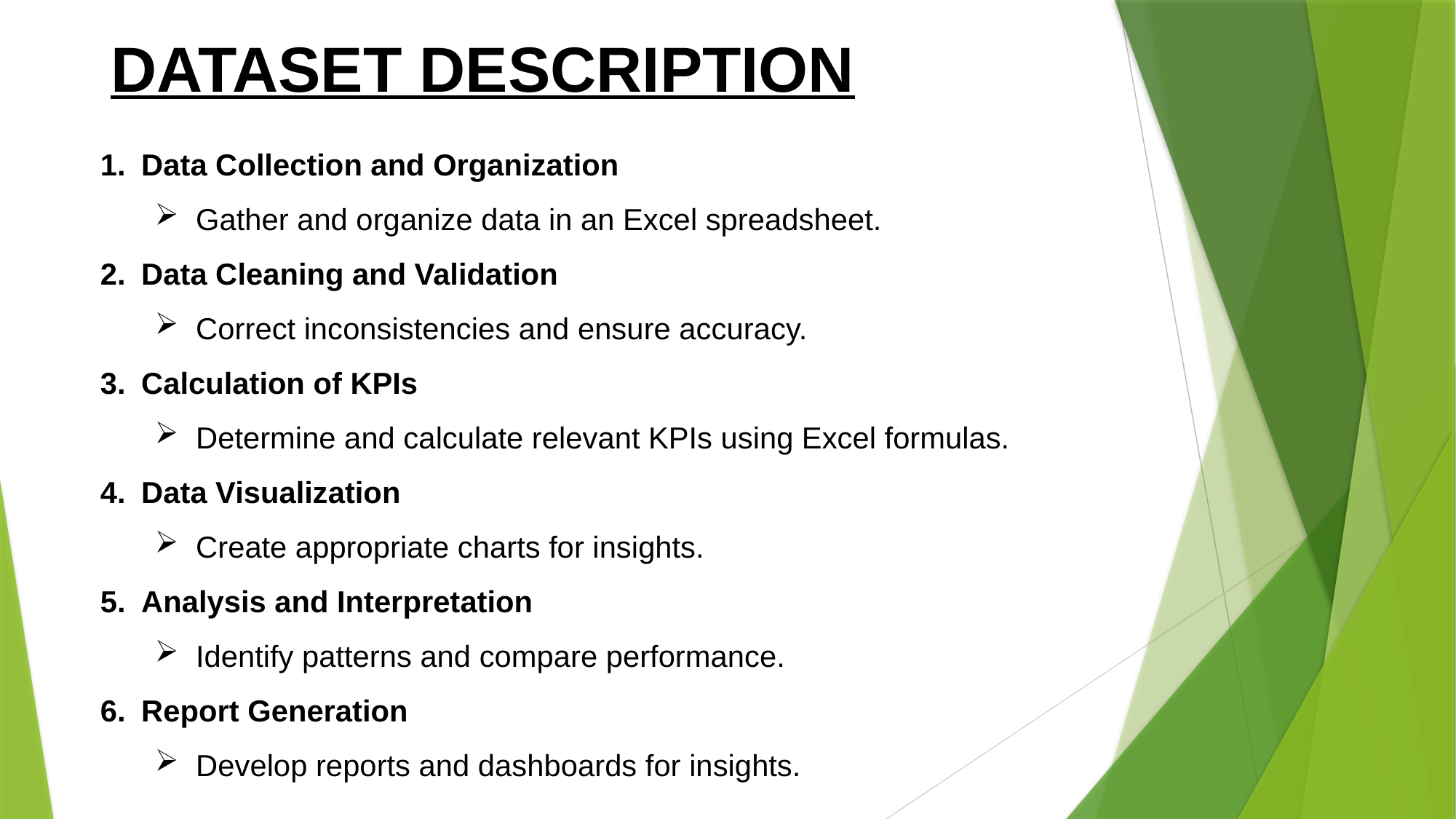

# DATASET DESCRIPTION

Data Collection and Organization
Gather and organize data in an Excel spreadsheet.
Data Cleaning and Validation
Correct inconsistencies and ensure accuracy.
Calculation of KPIs
Determine and calculate relevant KPIs using Excel formulas.
Data Visualization
Create appropriate charts for insights.
Analysis and Interpretation
Identify patterns and compare performance.
Report Generation
Develop reports and dashboards for insights.